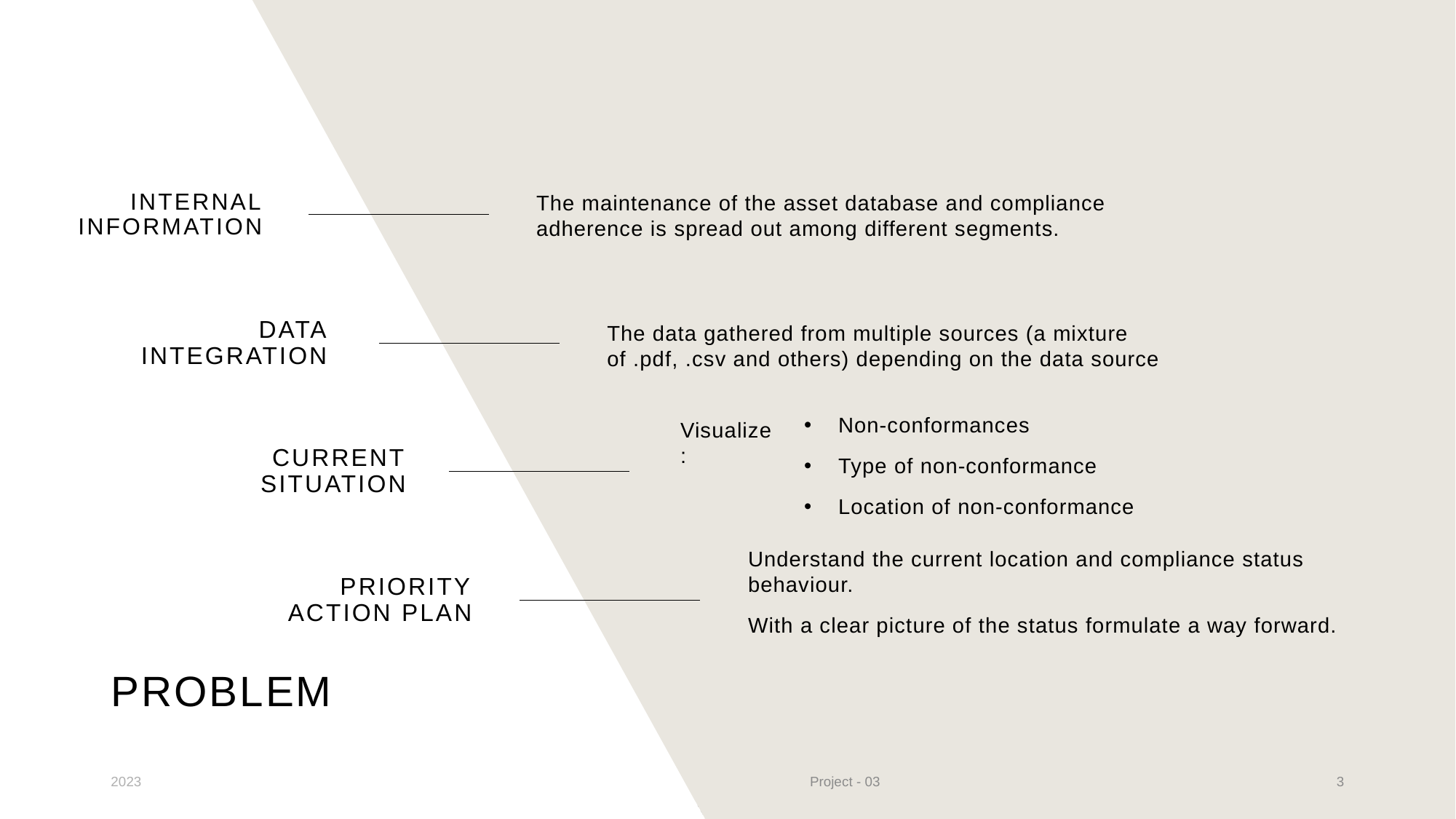

The maintenance of the asset database and compliance adherence is spread out among different segments.
internal information
The data gathered from multiple sources (a mixture of .pdf, .csv and others) depending on the data source
Data integration
Non-conformances
Type of non-conformance
Location of non-conformance
Visualize:
Current situation
Understand the current location and compliance status behaviour.
With a clear picture of the status formulate a way forward.

Priority action plan
# PROBLEM
2023
Project - 03
3